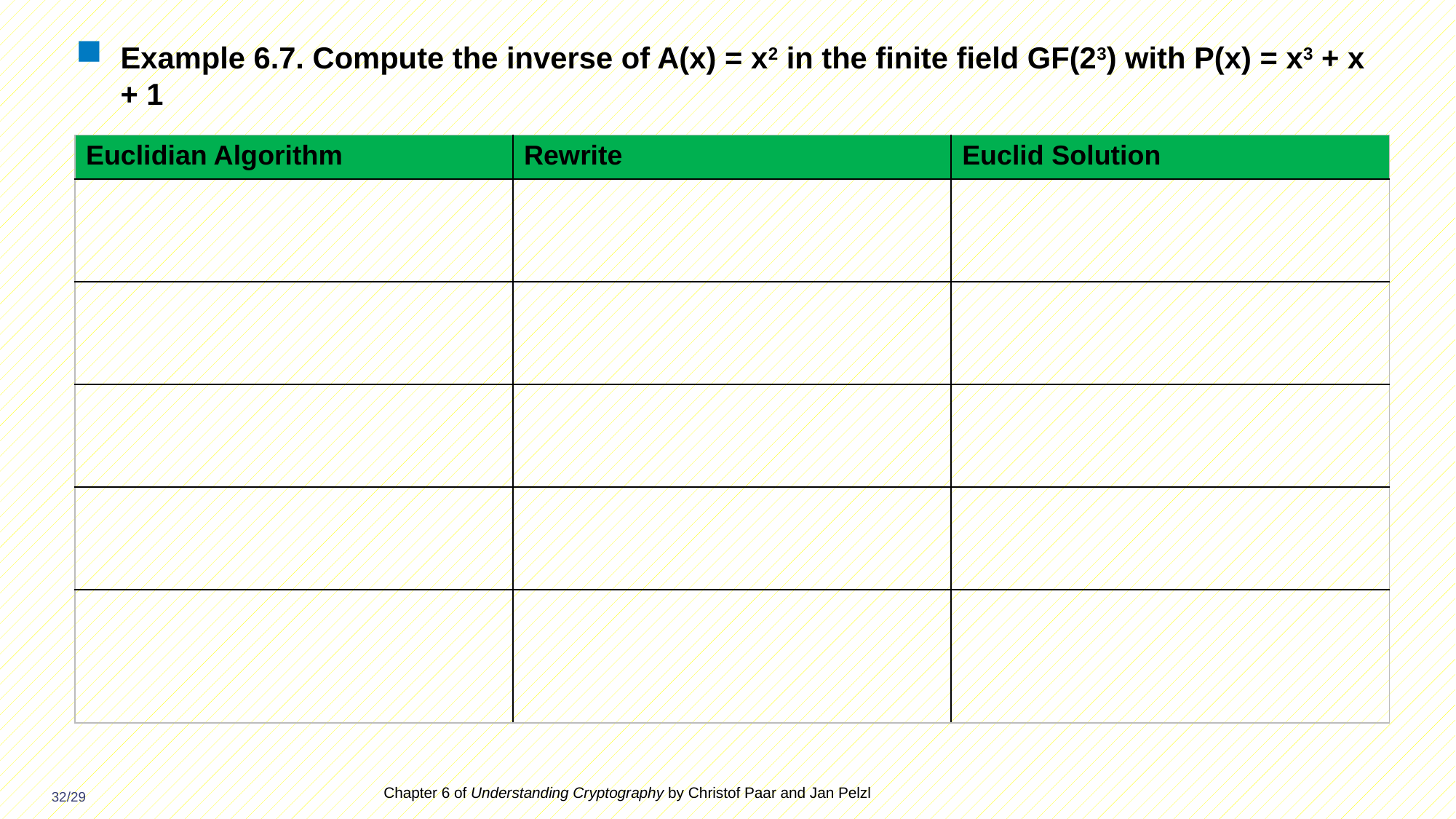

# Example 6.7. Compute the inverse of A(x) = x2 in the finite field GF(23) with P(x) = x3 + x + 1
| Euclidian Algorithm | Rewrite | Euclid Solution |
| --- | --- | --- |
|  |  |  |
|  |  |  |
|  |  |  |
|  |  |  |
|  |  |  |
Chapter 6 of Understanding Cryptography by Christof Paar and Jan Pelzl
32/29